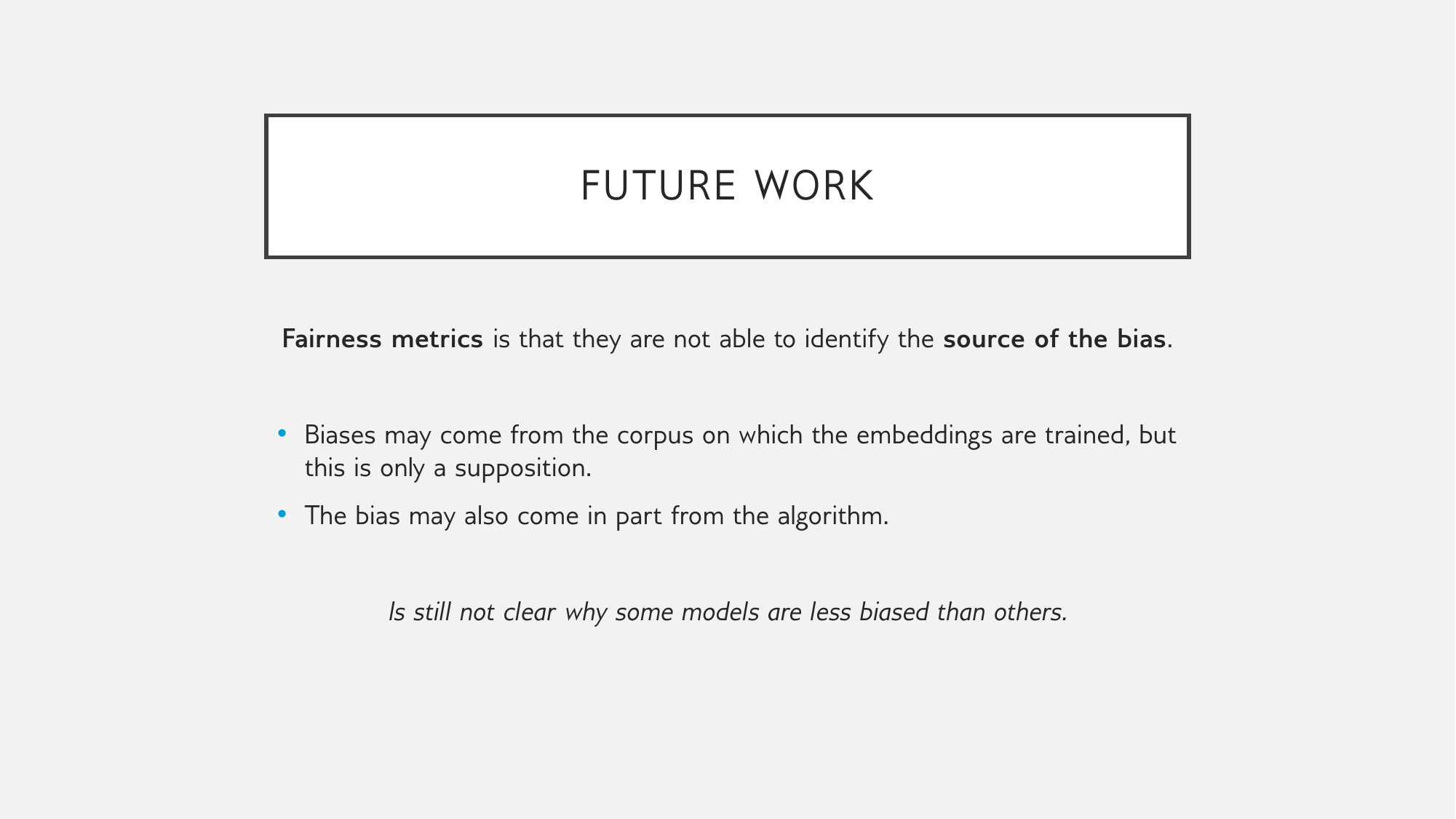

# Future work
Fairness metrics is that they are not able to identify the source of the bias.

Biases may come from the corpus on which the embeddings are trained, but this is only a supposition.
The bias may also come in part from the algorithm.

Is still not clear why some models are less biased than others.